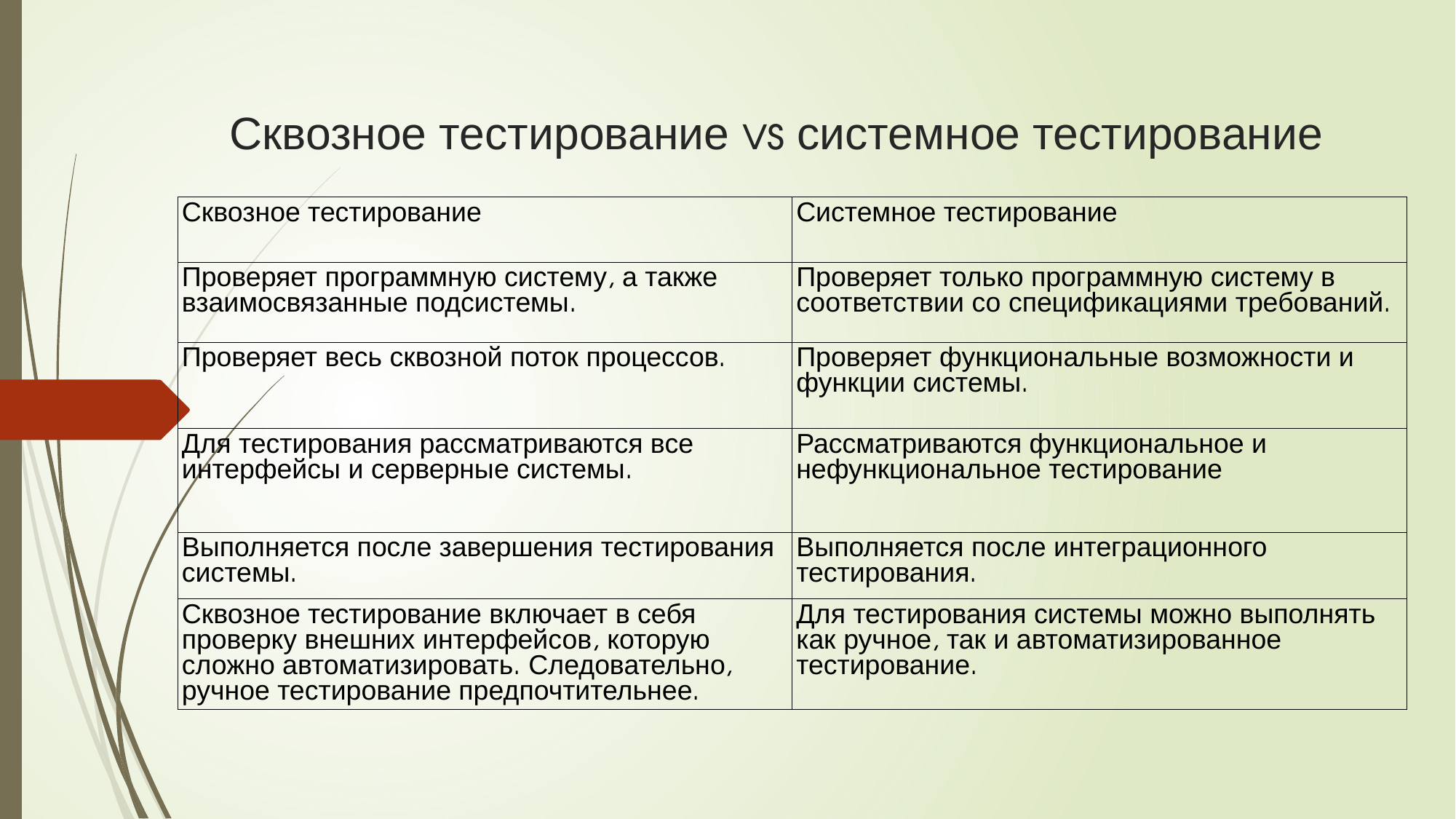

# Сквозное тестирование vs системное тестирование
| Сквозное тестирование | Системное тестирование |
| --- | --- |
| Проверяет программную систему, а также взаимосвязанные подсистемы. | Проверяет только программную систему в соответствии со спецификациями требований. |
| Проверяет весь сквозной поток процессов. | Проверяет функциональные возможности и функции системы. |
| Для тестирования рассматриваются все интерфейсы и серверные системы. | Рассматриваются функциональное и нефункциональное тестирование |
| Выполняется после завершения тестирования системы. | Выполняется после интеграционного тестирования. |
| Сквозное тестирование включает в себя проверку внешних интерфейсов, которую сложно автоматизировать. Следовательно, ручное тестирование предпочтительнее. | Для тестирования системы можно выполнять как ручное, так и автоматизированное тестирование. |